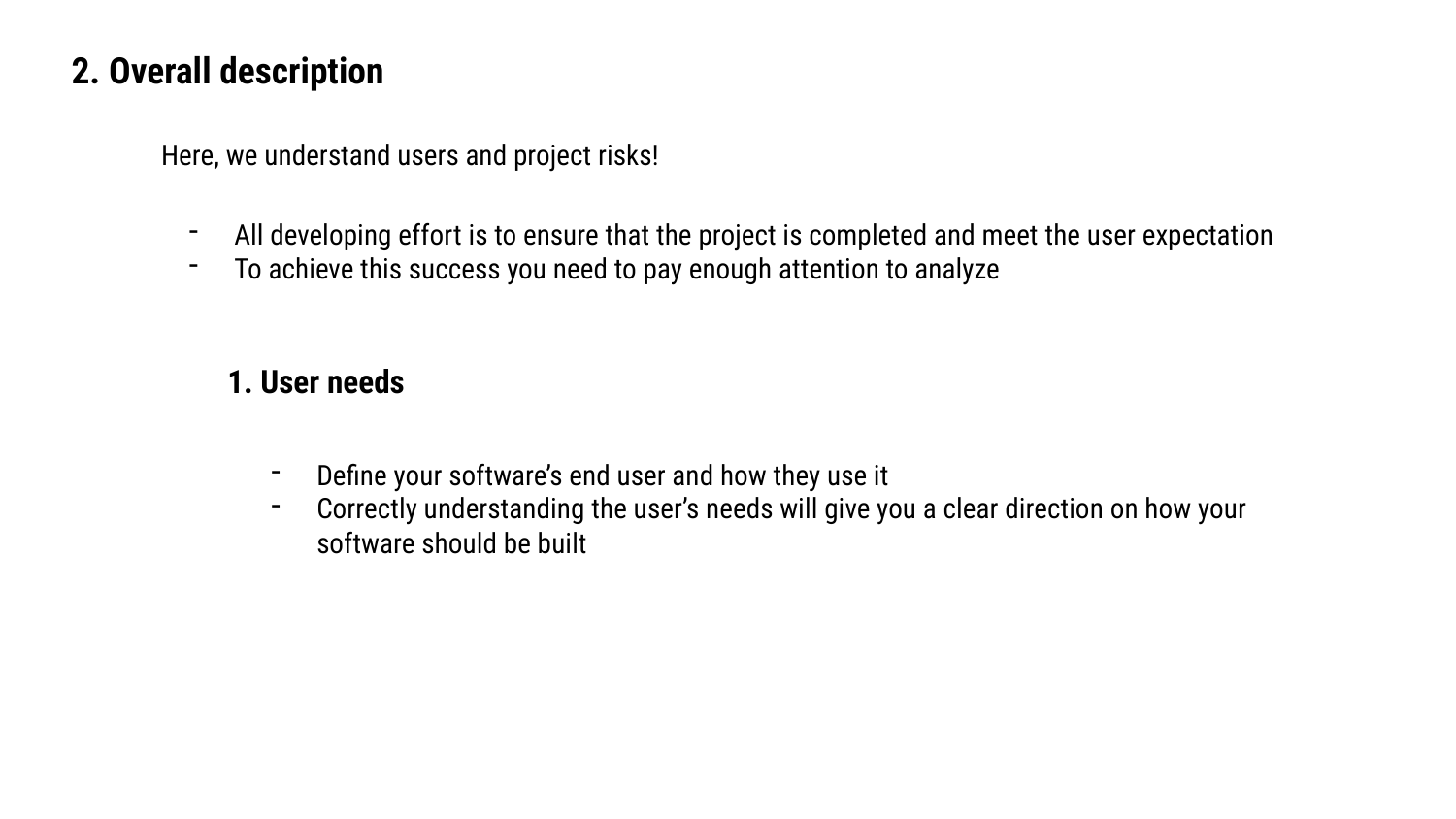

2. Overall description
Here, we understand users and project risks!
All developing effort is to ensure that the project is completed and meet the user expectation
To achieve this success you need to pay enough attention to analyze

1. User needs
Define your software’s end user and how they use it
Correctly understanding the user’s needs will give you a clear direction on how your software should be built